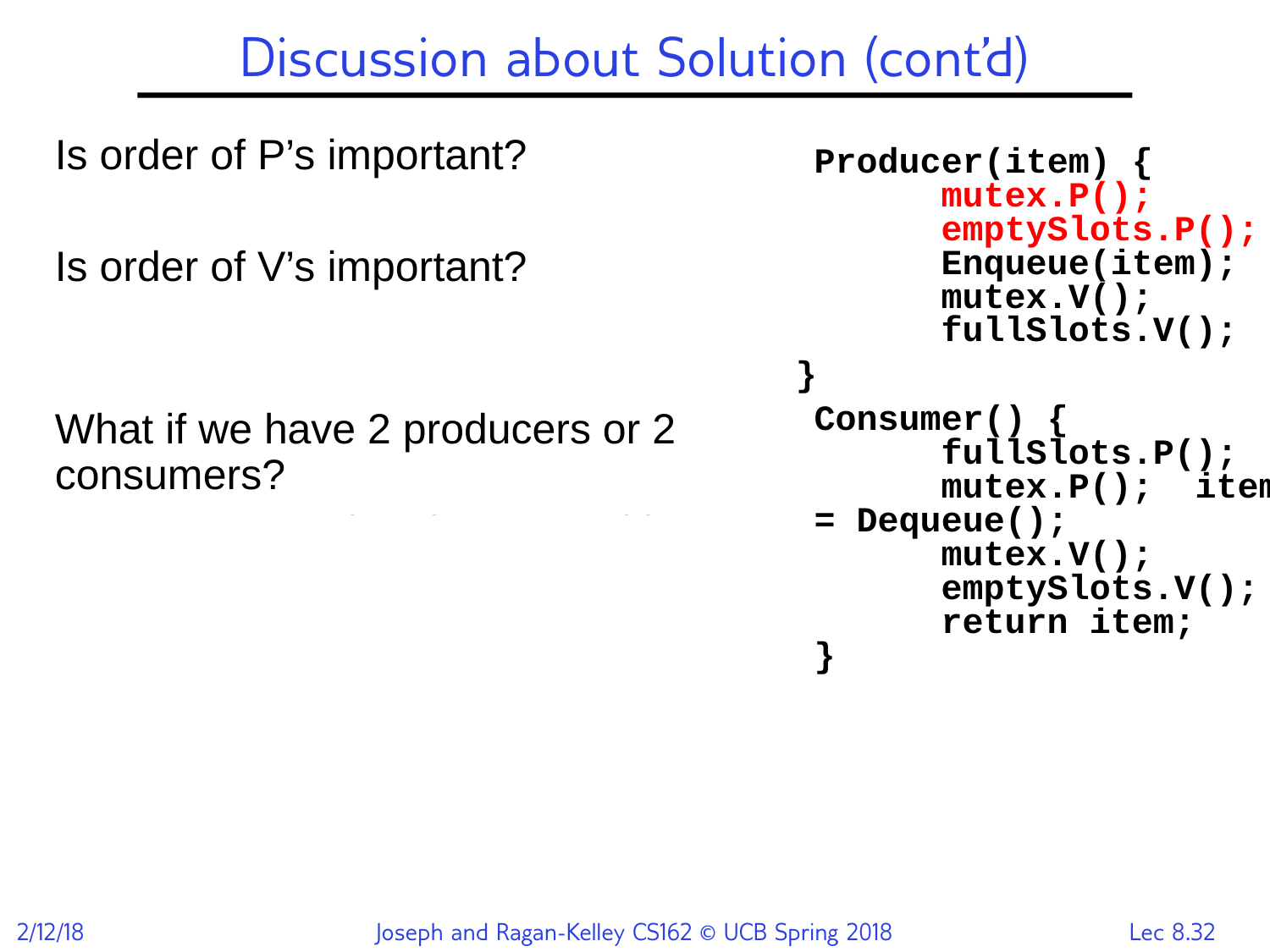

# Discussion about Solution (cont’d)
Producer(item) {
	mutex.P();
	emptySlots.P();
	Enqueue(item);
	mutex.V();
	fullSlots.V();
 }
	Consumer() {
	fullSlots.P();
	mutex.P();	item = Dequeue();
	mutex.V();
	emptySlots.V();
	return item;
}
Is order of P’s important?
Yes!  Can cause deadlock
Is order of V’s important?
No, except that it might affect scheduling efficiency
What if we have 2 producers or 2 consumers?
Do we need to change anything?